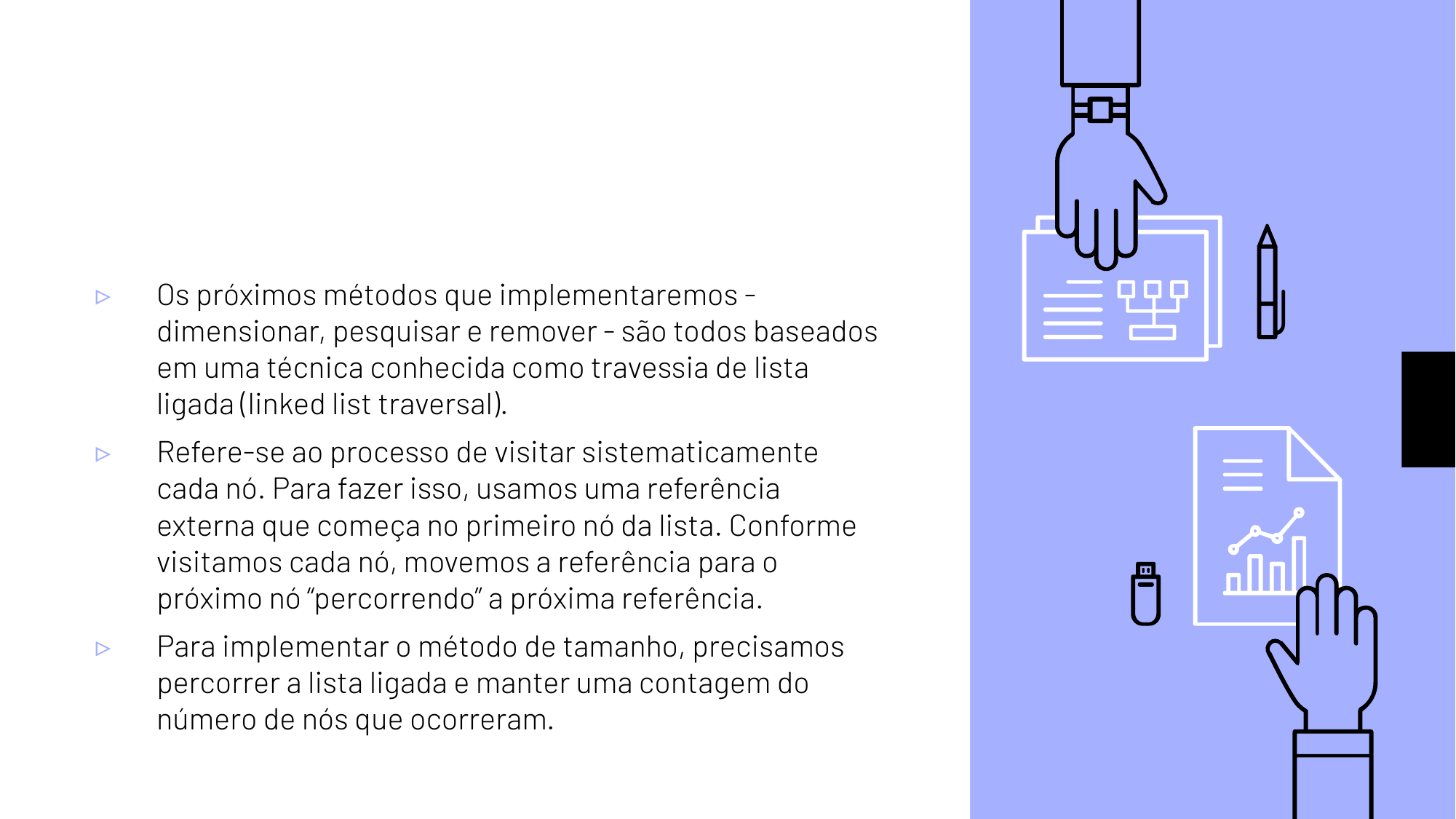

#
Os próximos métodos que implementaremos - dimensionar, pesquisar e remover - são todos baseados em uma técnica conhecida como travessia de lista ligada (linked list traversal).
Refere-se ao processo de visitar sistematicamente cada nó. Para fazer isso, usamos uma referência externa que começa no primeiro nó da lista. Conforme visitamos cada nó, movemos a referência para o próximo nó “percorrendo” a próxima referência.
Para implementar o método de tamanho, precisamos percorrer a lista ligada e manter uma contagem do número de nós que ocorreram.